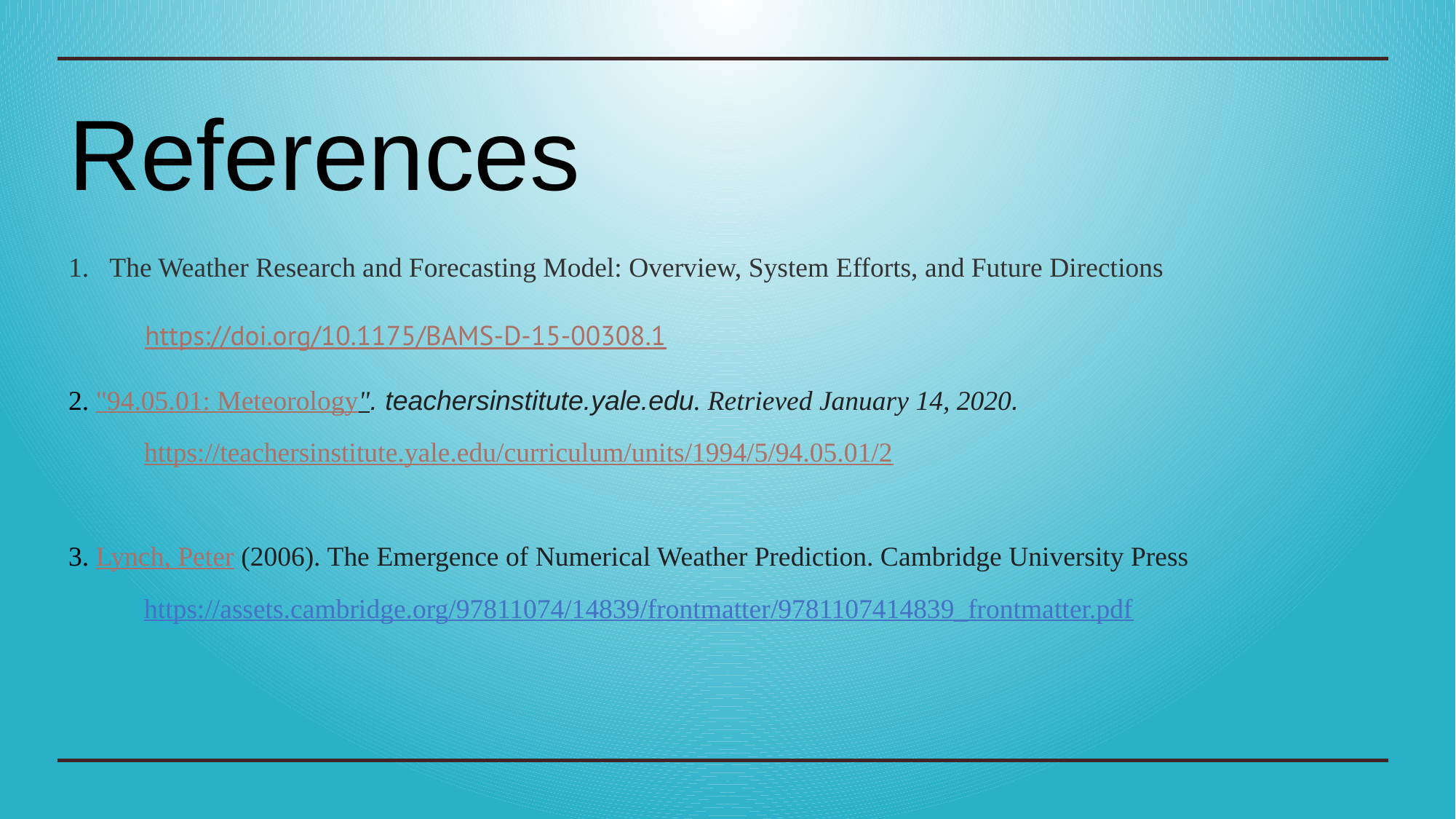

# References
The Weather Research and Forecasting Model: Overview, System Efforts, and Future Directions
https://doi.org/10.1175/BAMS-D-15-00308.1
2. "94.05.01: Meteorology". teachersinstitute.yale.edu. Retrieved January 14, 2020.
https://teachersinstitute.yale.edu/curriculum/units/1994/5/94.05.01/2

3. Lynch, Peter (2006). The Emergence of Numerical Weather Prediction. Cambridge University Press
https://assets.cambridge.org/97811074/14839/frontmatter/9781107414839_frontmatter.pdf